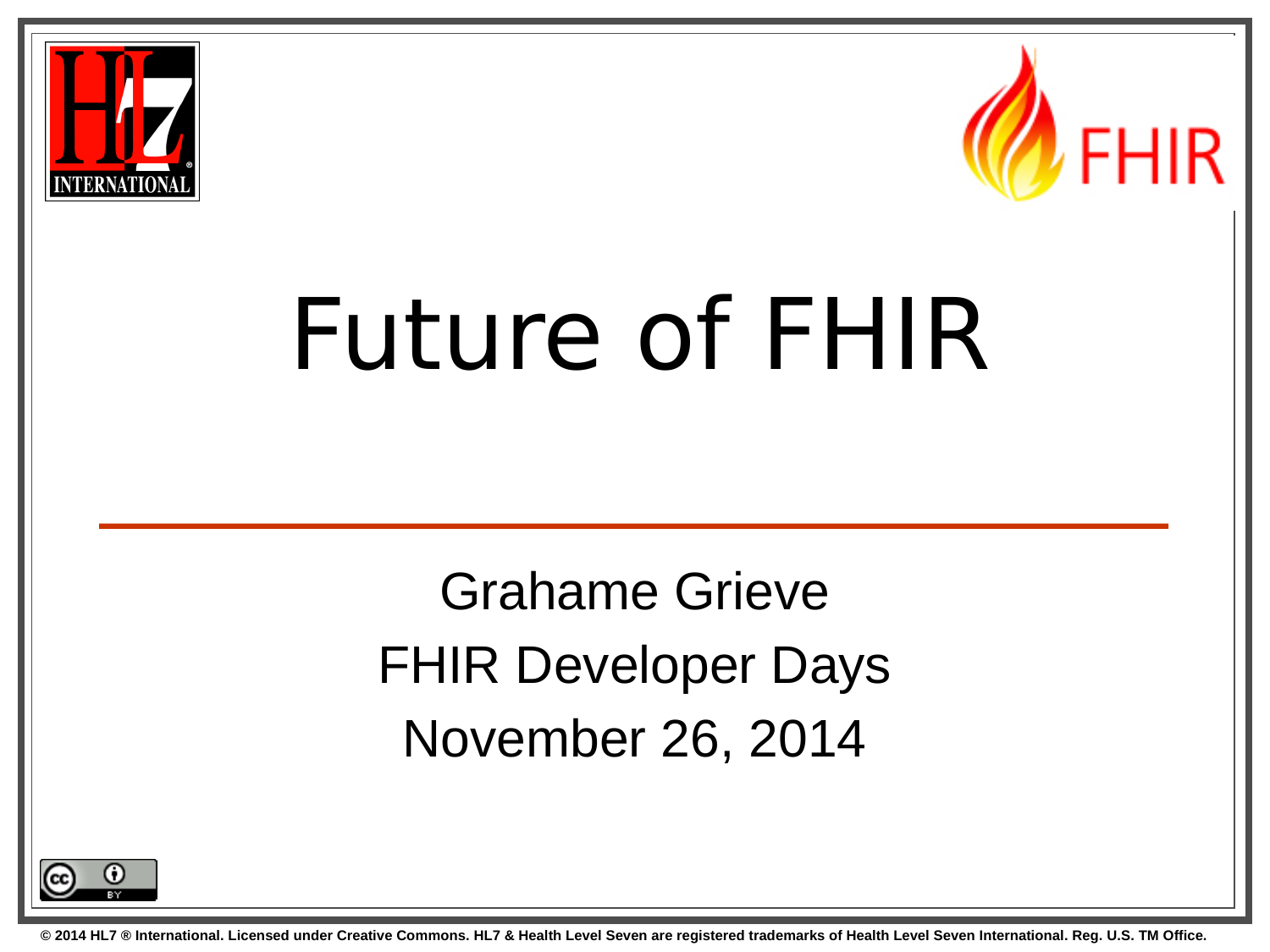

# Future of FHIR
Grahame Grieve
FHIR Developer Days
November 26, 2014